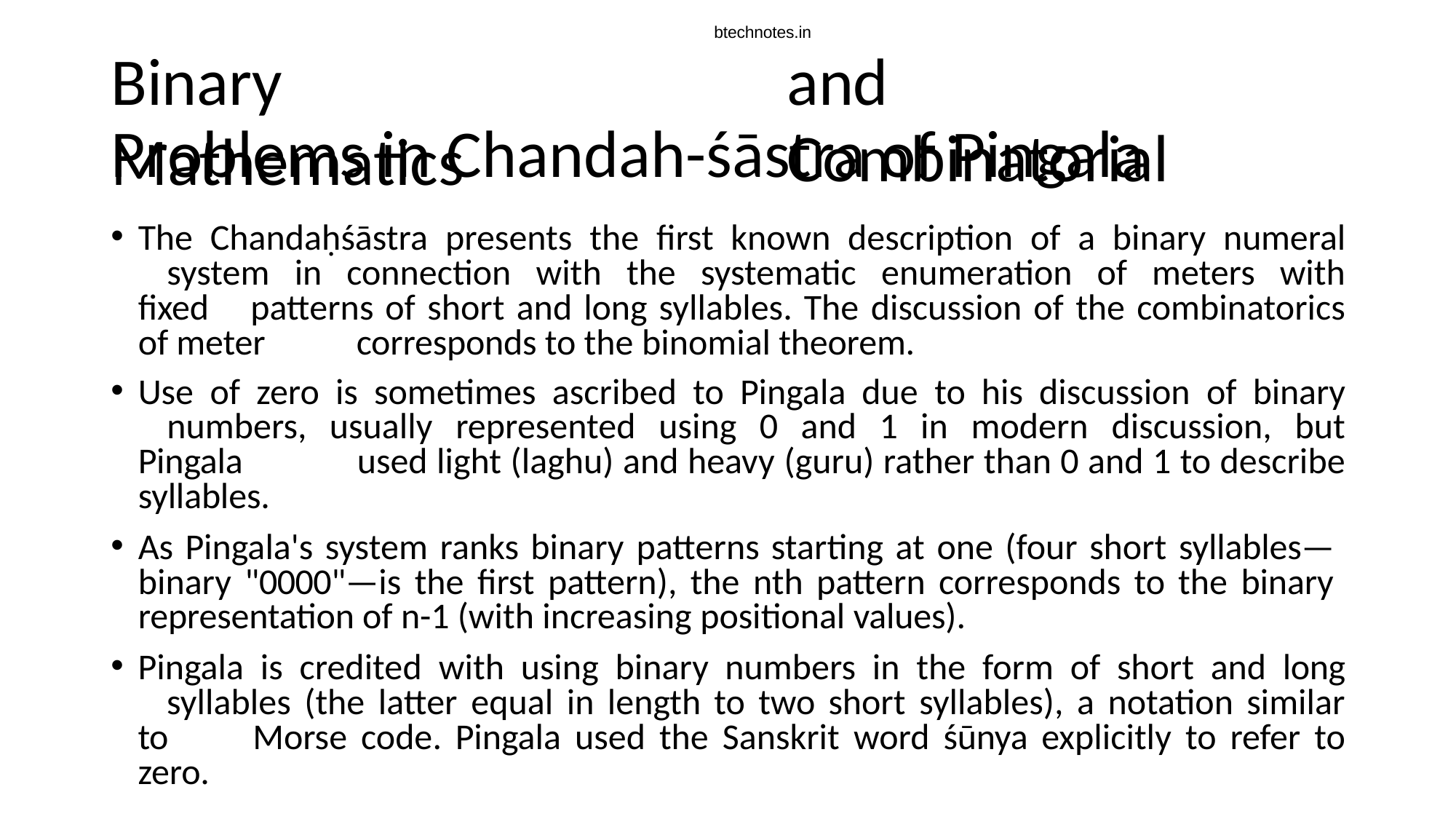

btechnotes.in
and	Combinatorial
# Binary	Mathematics
Problems in Chandah-śāstra of Pingala
The Chandaḥśāstra presents the first known description of a binary numeral 	system in connection with the systematic enumeration of meters with fixed 	patterns of short and long syllables. The discussion of the combinatorics of meter 	corresponds to the binomial theorem.
Use of zero is sometimes ascribed to Pingala due to his discussion of binary 	numbers, usually represented using 0 and 1 in modern discussion, but Pingala 	used light (laghu) and heavy (guru) rather than 0 and 1 to describe syllables.
As Pingala's system ranks binary patterns starting at one (four short syllables— 	binary "0000"—is the first pattern), the nth pattern corresponds to the binary 	representation of n-1 (with increasing positional values).
Pingala is credited with using binary numbers in the form of short and long 	syllables (the latter equal in length to two short syllables), a notation similar to 	Morse code. Pingala used the Sanskrit word śūnya explicitly to refer to zero.